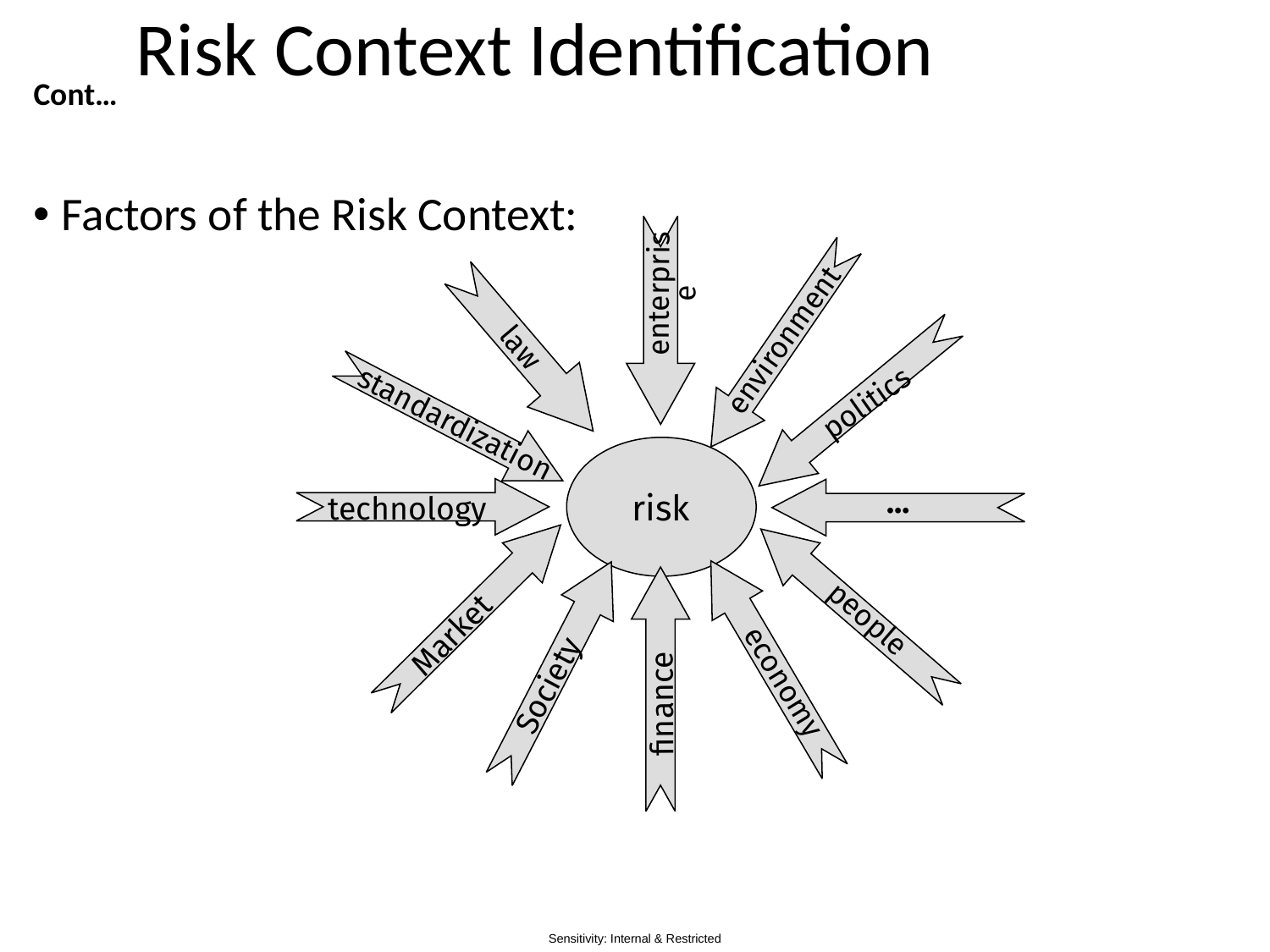

# Risk Context Identification
Cont…

Factors of the Risk Context:
enterprise

environment
law

politics

standardization

…
risk
technology

people
Market

economy
Society
finance